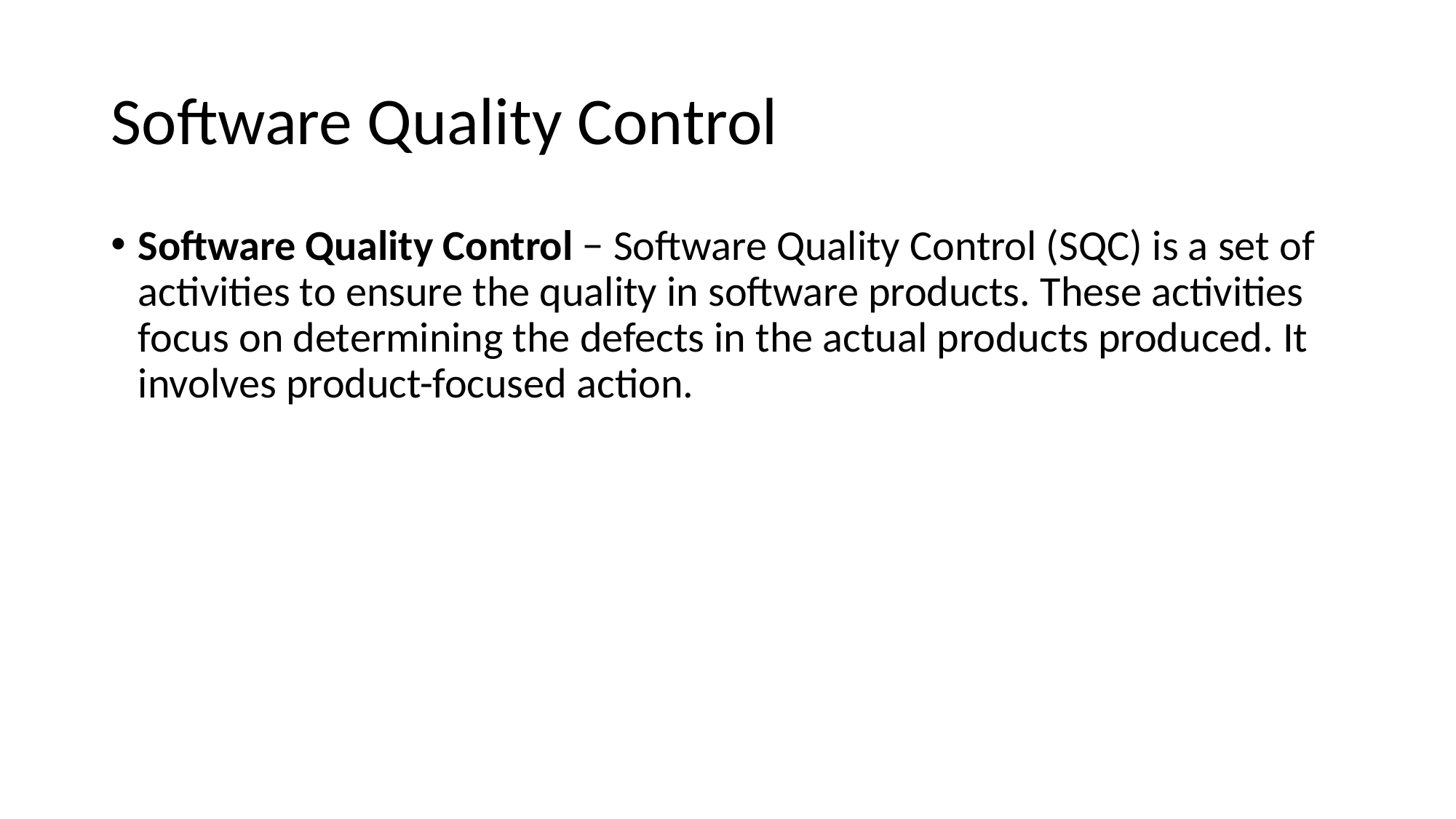

# Software Quality Control
Software Quality Control − Software Quality Control (SQC) is a set of activities to ensure the quality in software products. These activities focus on determining the defects in the actual products produced. It involves product-focused action.